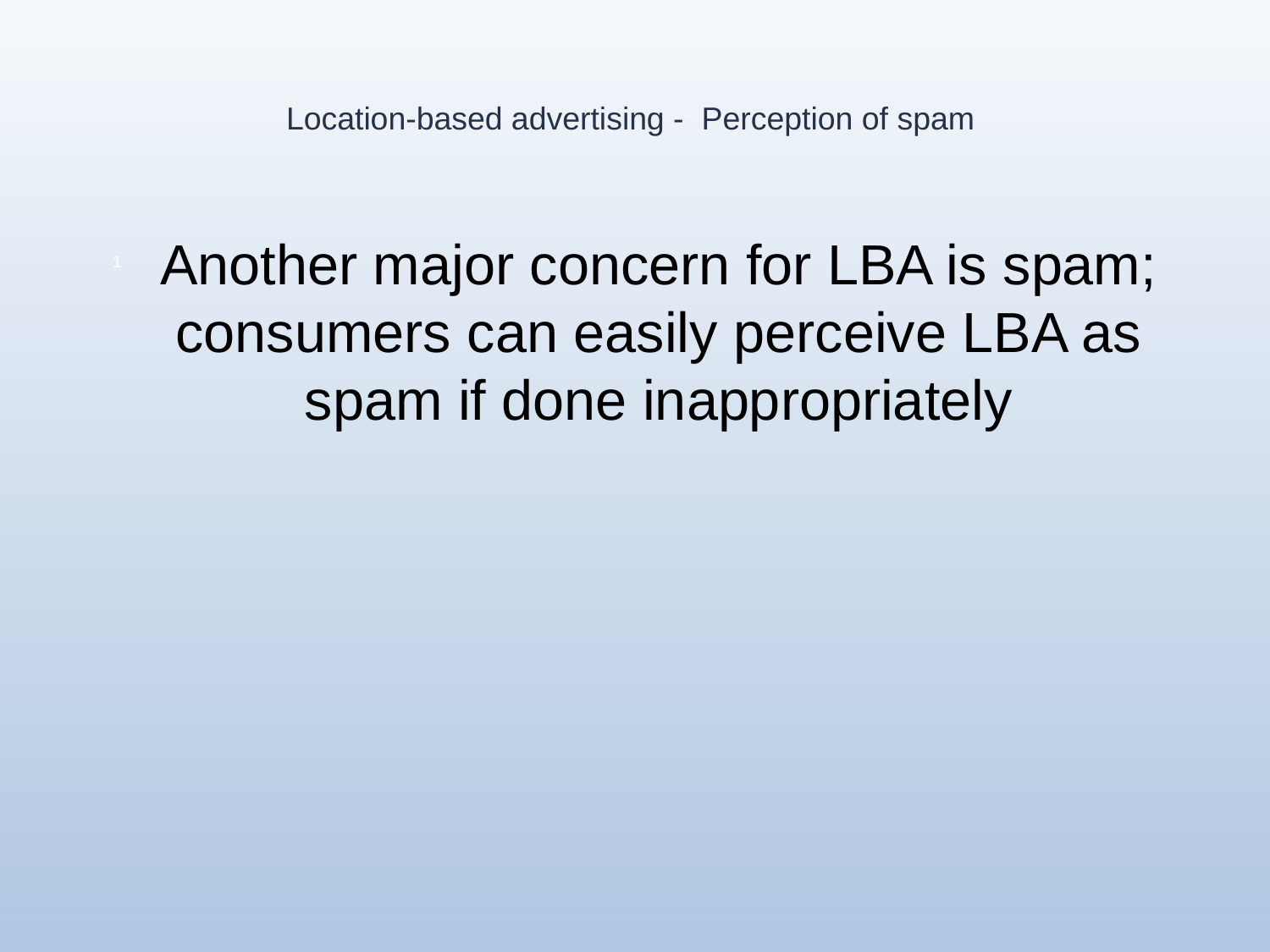

# Location-based advertising -  Perception of spam
Another major concern for LBA is spam; consumers can easily perceive LBA as spam if done inappropriately